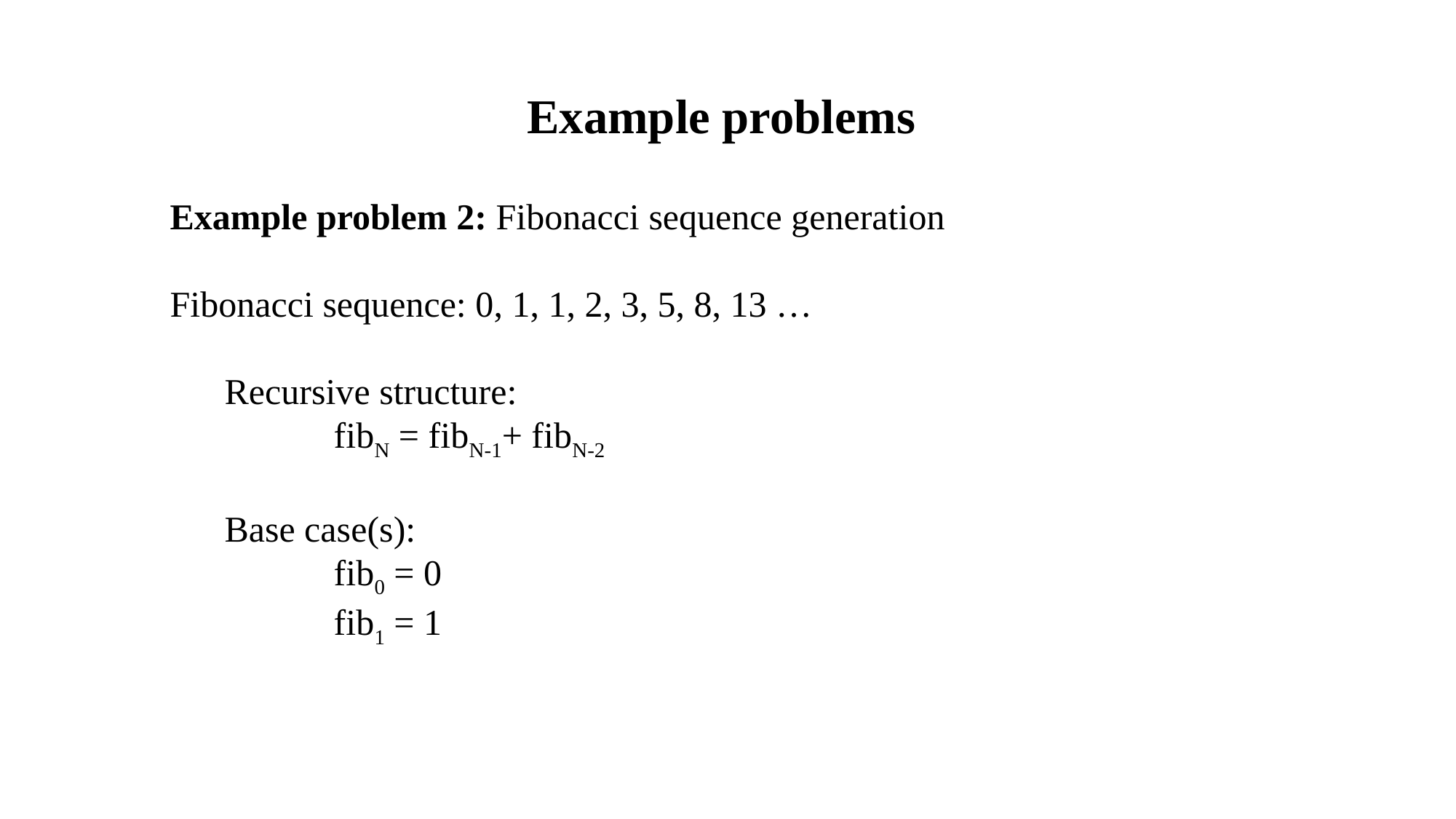

Example problems
Example problem 2: Fibonacci sequence generation

Fibonacci sequence: 0, 1, 1, 2, 3, 5, 8, 13 …

Recursive structure:
	fibN = fibN-1+ fibN-2

Base case(s):
	fib0 = 0
	fib1 = 1